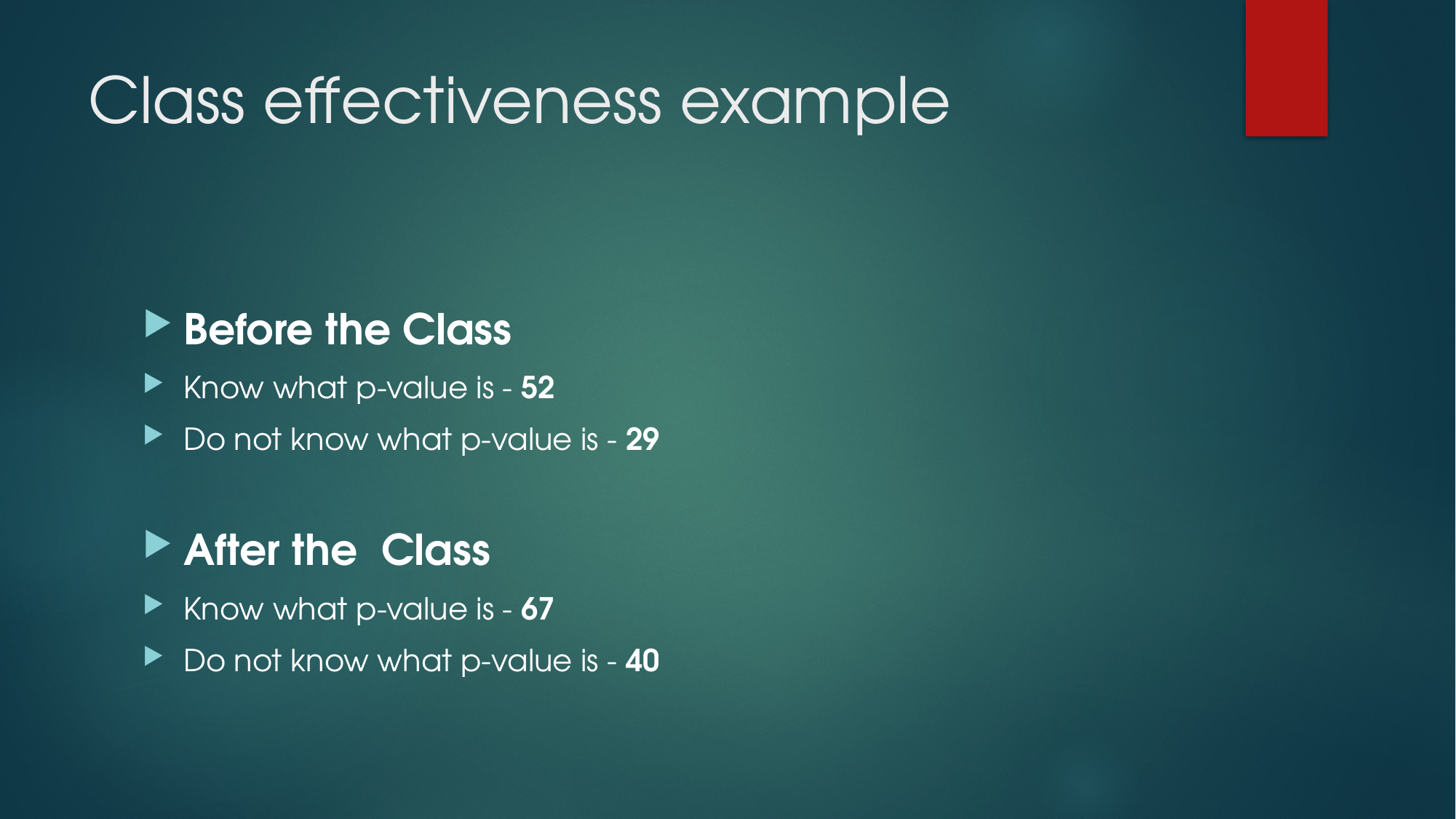

# Class effectiveness example

Before the Class
Know what p-value is - 52
Do not know what p-value is - 29

After the  Class
Know what p-value is - 67
Do not know what p-value is - 40